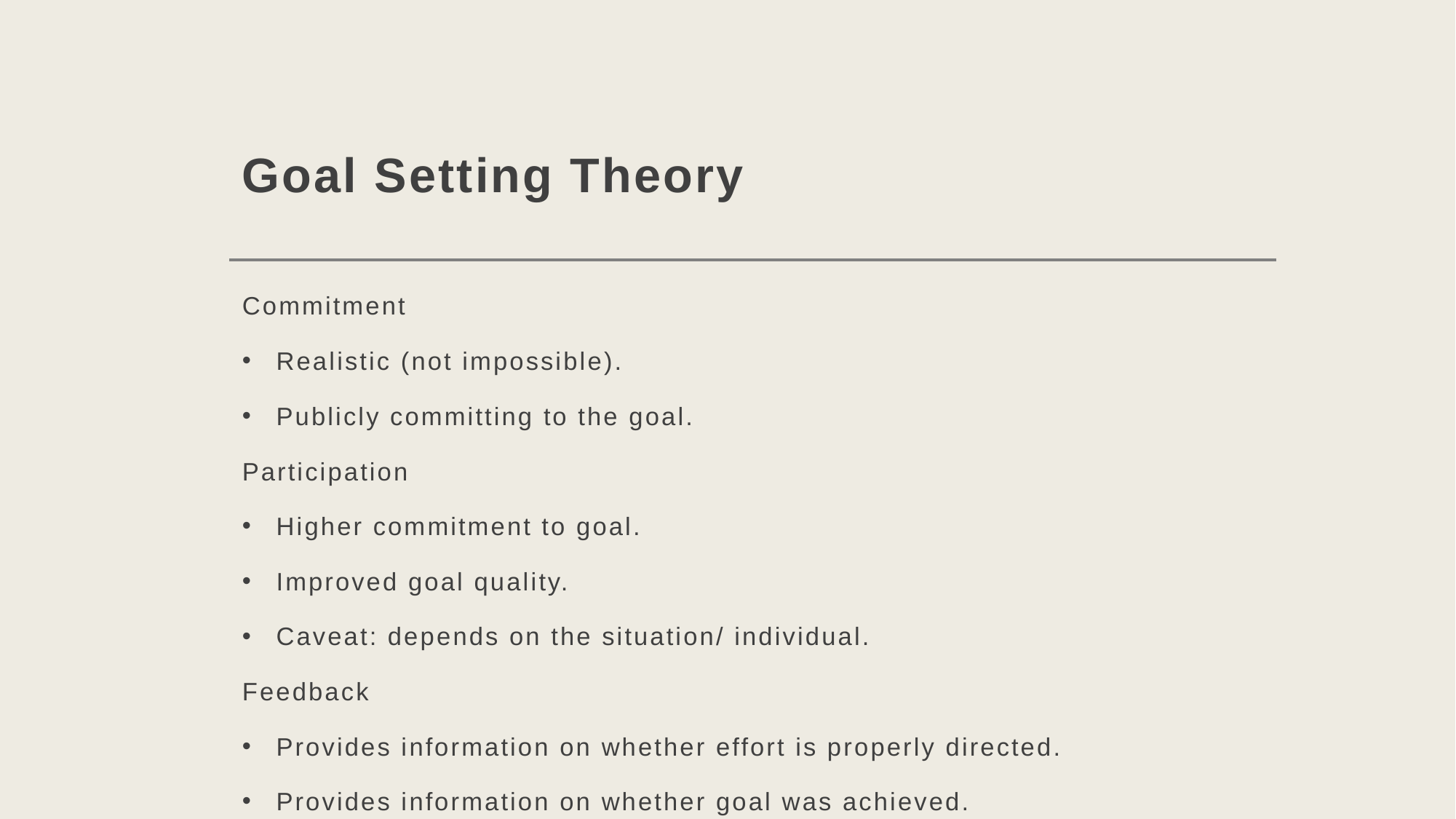

# Goal Setting Theory
Commitment
Realistic (not impossible).
Publicly committing to the goal.
Participation
Higher commitment to goal.
Improved goal quality.
Caveat: depends on the situation/ individual.
Feedback
Provides information on whether effort is properly directed.
Provides information on whether goal was achieved.